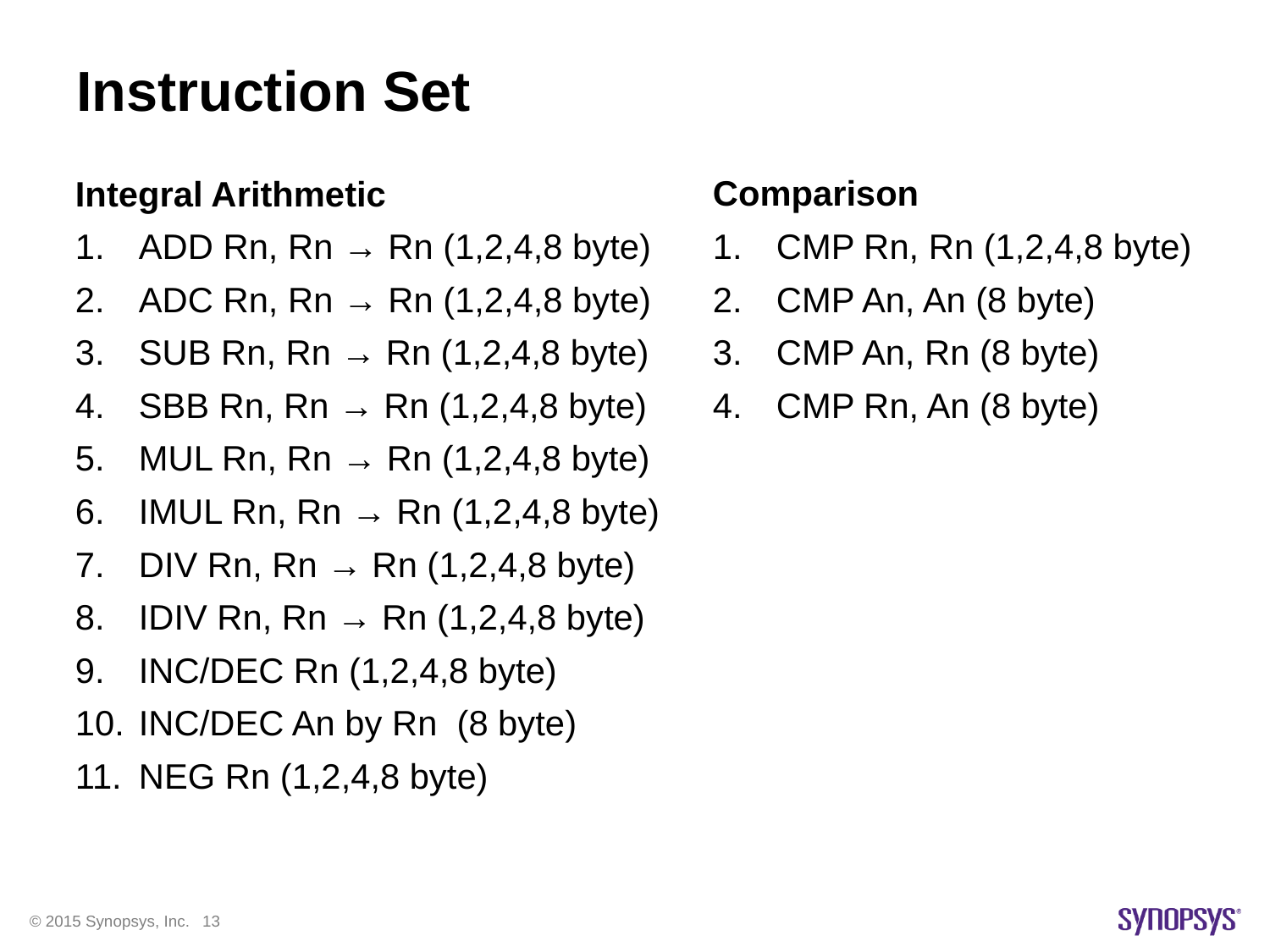

# Instruction Set
Comparison
CMP Rn, Rn (1,2,4,8 byte)
CMP An, An (8 byte)
CMP An, Rn (8 byte)
CMP Rn, An (8 byte)

Integral Arithmetic
ADD Rn, Rn → Rn (1,2,4,8 byte)
ADC Rn, Rn → Rn (1,2,4,8 byte)
SUB Rn, Rn → Rn (1,2,4,8 byte)
SBB Rn, Rn → Rn (1,2,4,8 byte)
MUL Rn, Rn → Rn (1,2,4,8 byte)
IMUL Rn, Rn → Rn (1,2,4,8 byte)
DIV Rn, Rn → Rn (1,2,4,8 byte)
IDIV Rn, Rn → Rn (1,2,4,8 byte)
INC/DEC Rn (1,2,4,8 byte)
INC/DEC An by Rn  (8 byte)
NEG Rn (1,2,4,8 byte)